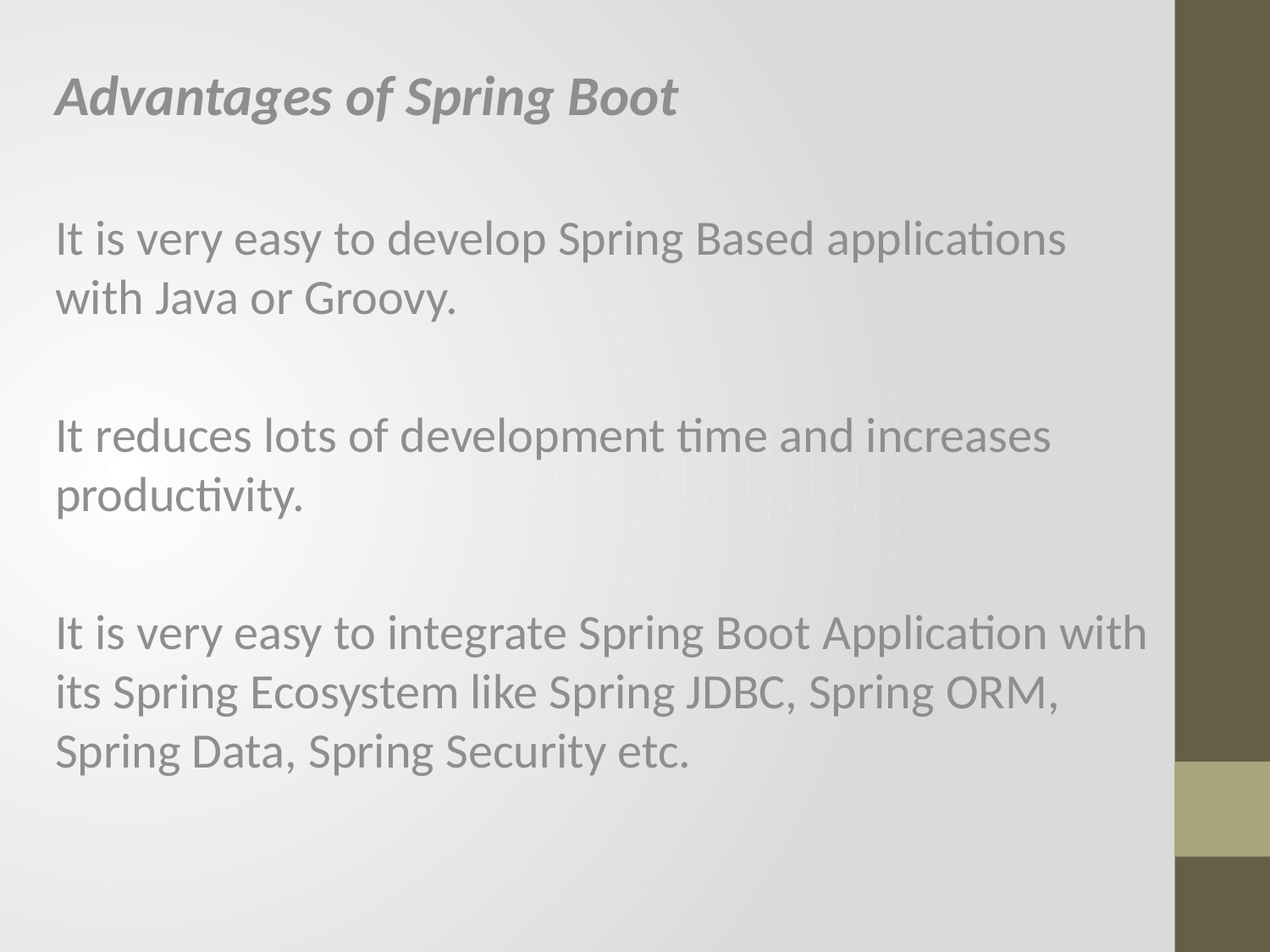

Advantages of Spring Boot

It is very easy to develop Spring Based applications with Java or Groovy.

It reduces lots of development time and increases productivity.

It is very easy to integrate Spring Boot Application with its Spring Ecosystem like Spring JDBC, Spring ORM, Spring Data, Spring Security etc.